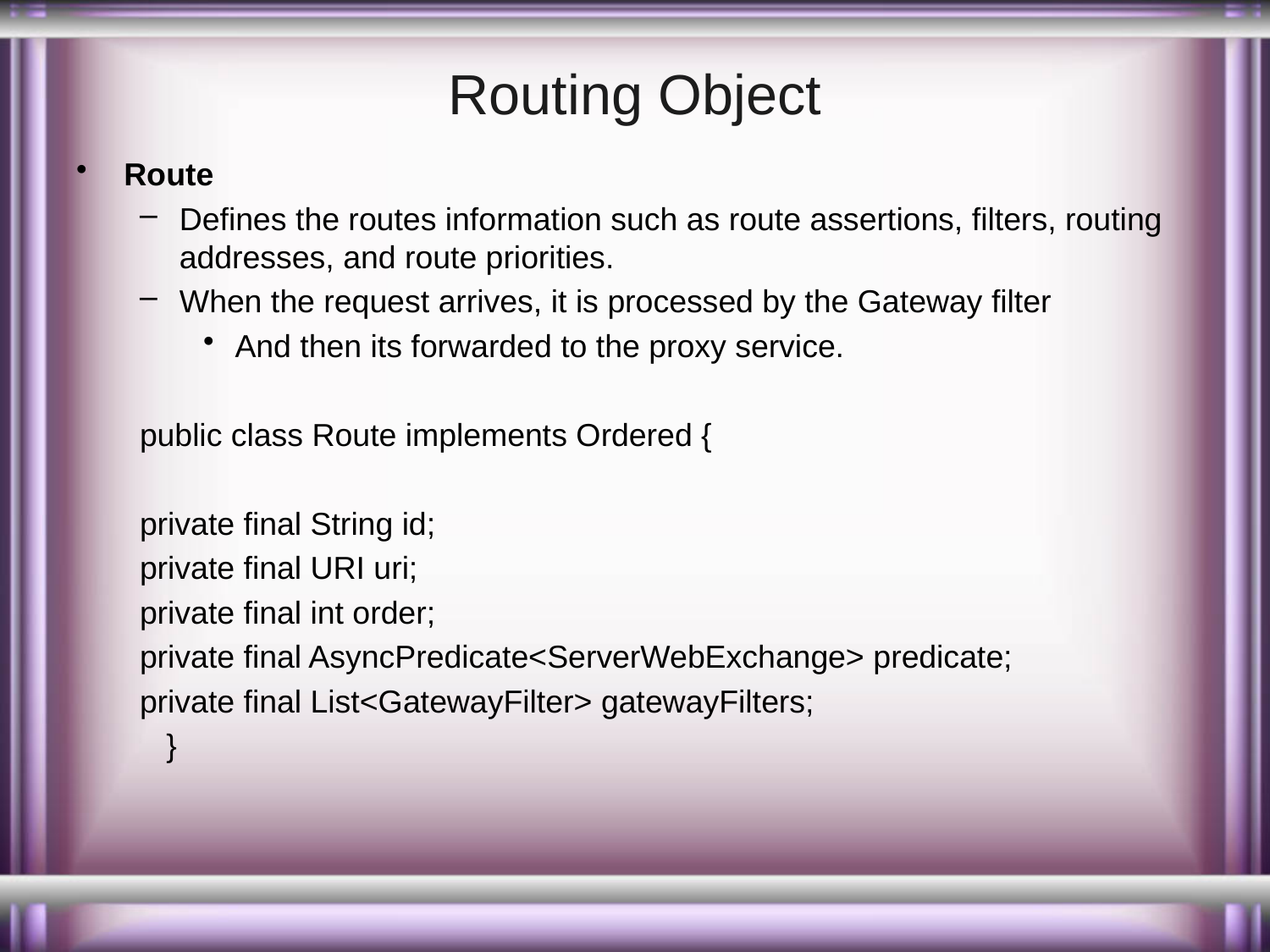

# Routing Object
Route
Defines the routes information such as route assertions, filters, routing addresses, and route priorities.
When the request arrives, it is processed by the Gateway filter
And then its forwarded to the proxy service.

public class Route implements Ordered {

private final String id;
private final URI uri;
private final int order;
private final AsyncPredicate<ServerWebExchange> predicate;
private final List<GatewayFilter> gatewayFilters;
   }